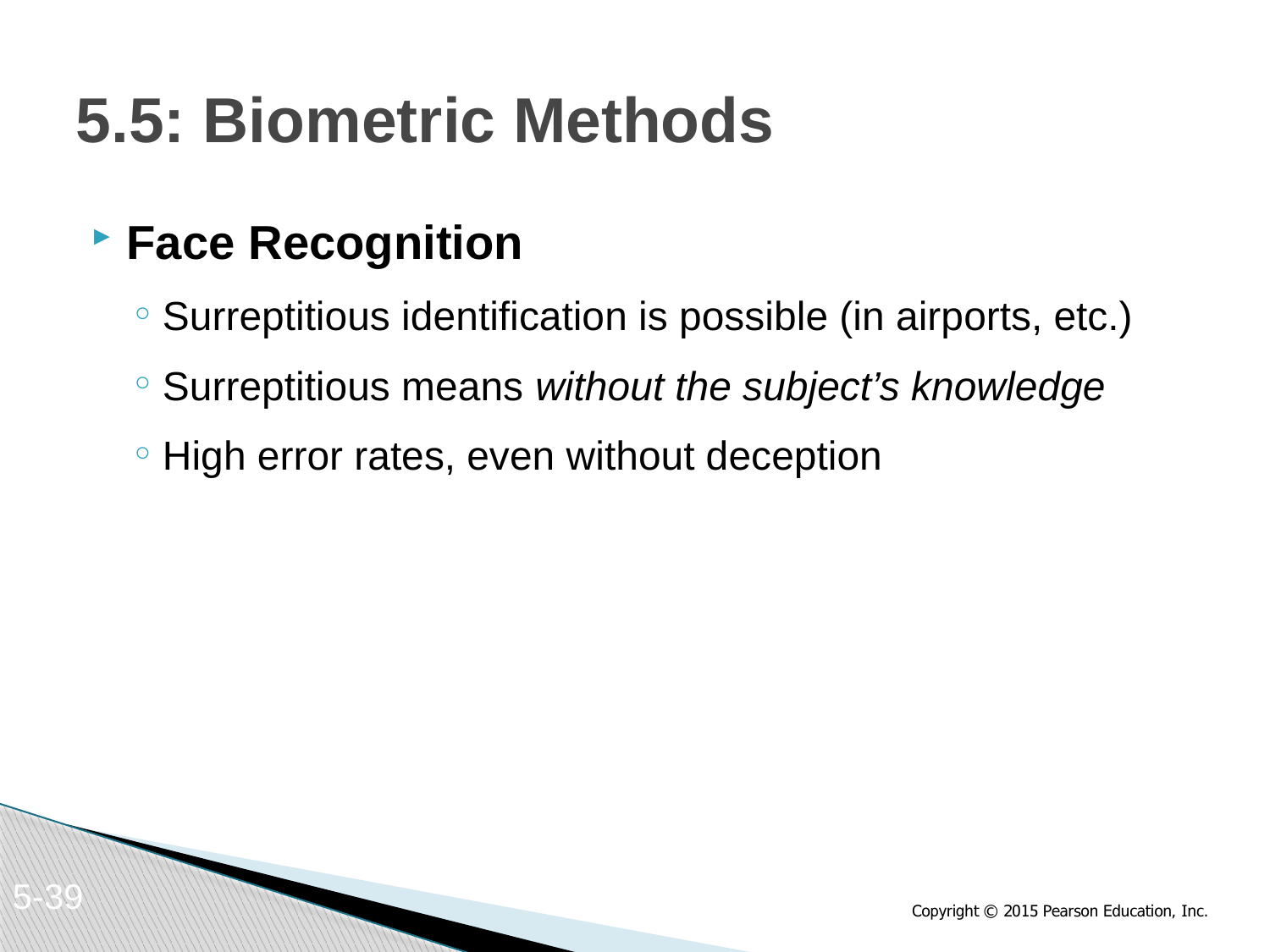

# 5.5: Biometric Methods
Face Recognition
Surreptitious identification is possible (in airports, etc.)
Surreptitious means without the subject’s knowledge
High error rates, even without deception

5-39